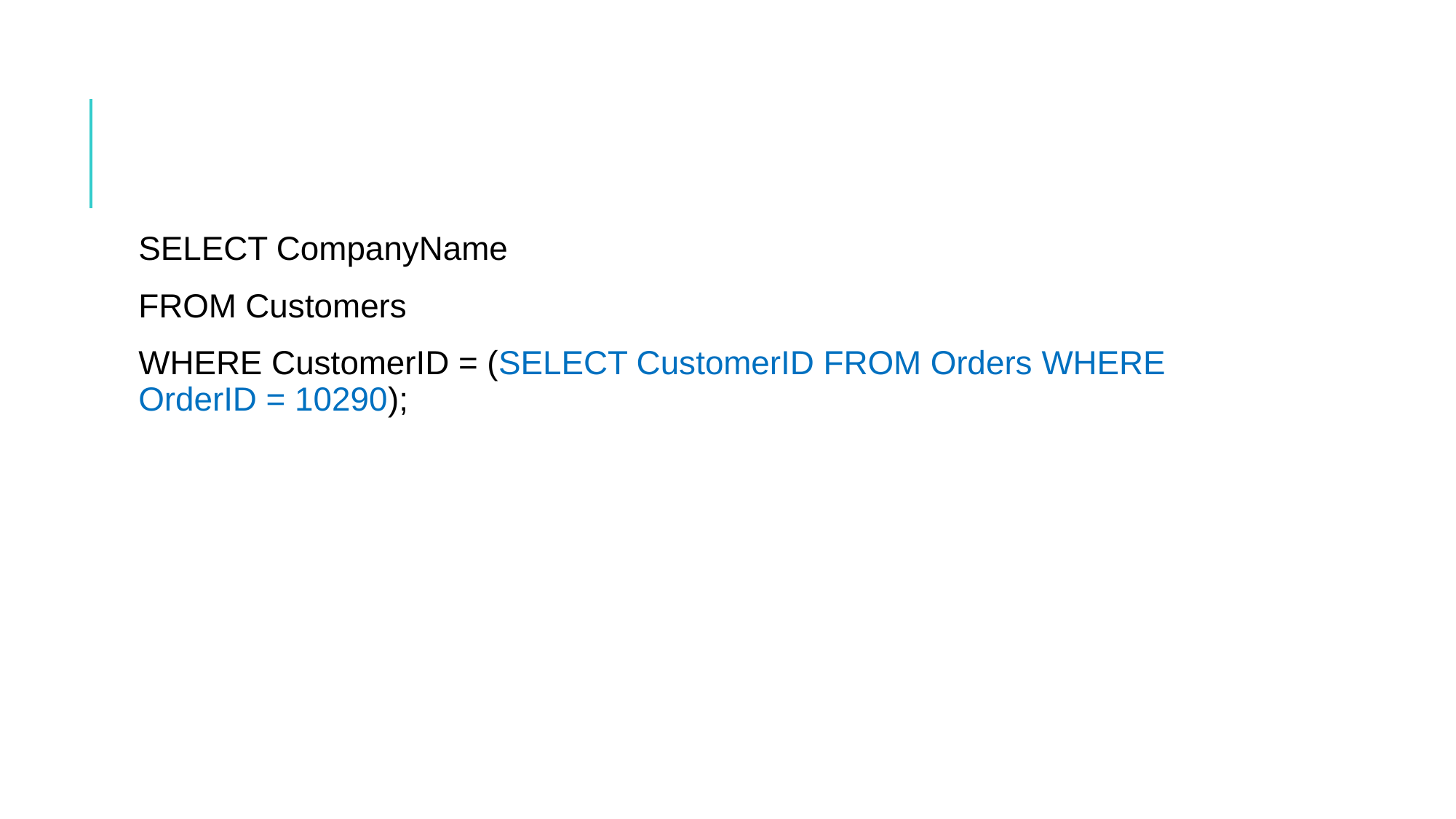

#
SELECT CompanyName
FROM Customers
WHERE CustomerID = (SELECT CustomerID FROM Orders WHERE OrderID = 10290);